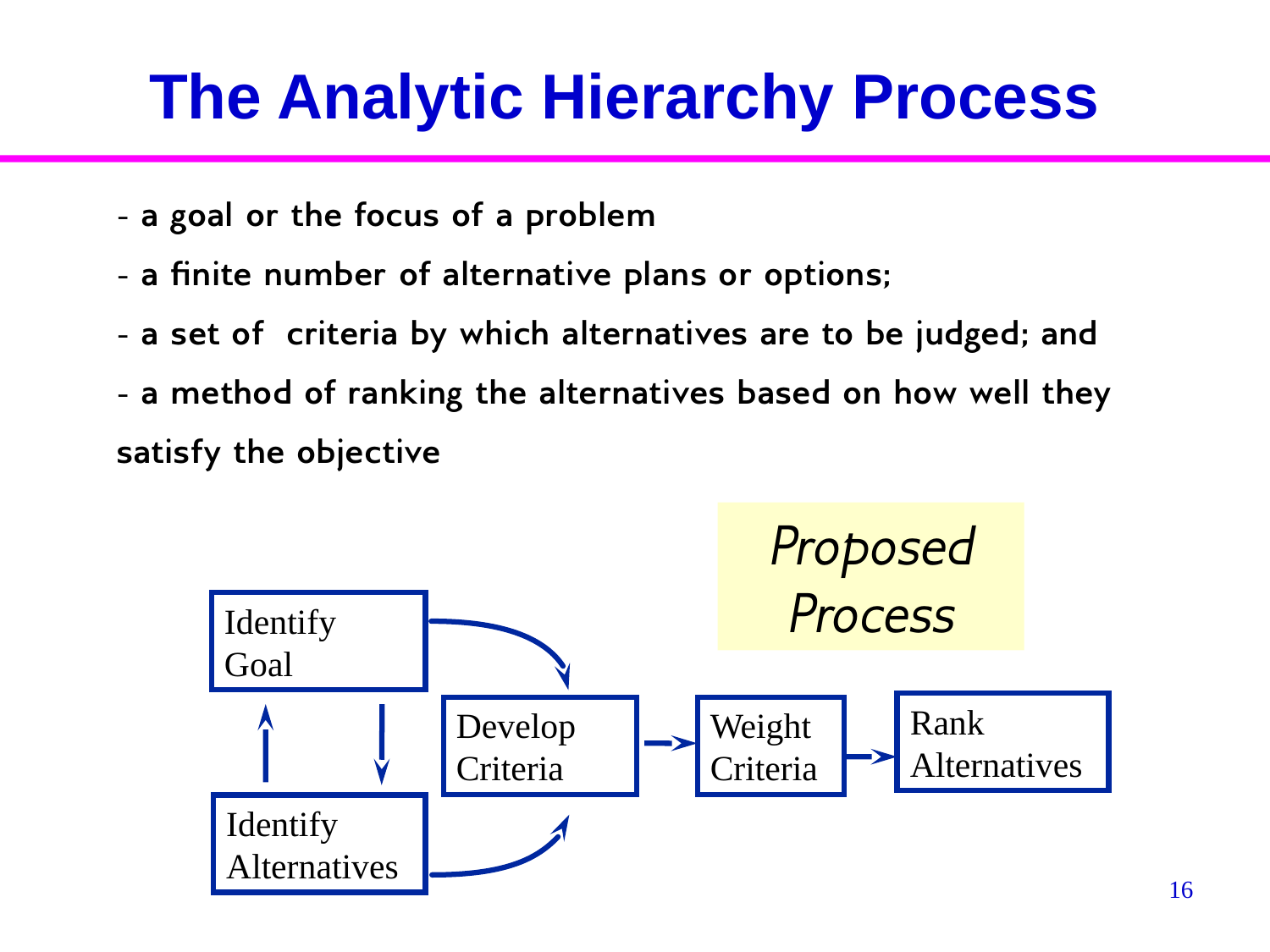

The Analytic Hierarchy Process
- a goal or the focus of a problem
- a finite number of alternative plans or options;
- a set of  criteria by which alternatives are to be judged; and
- a method of ranking the alternatives based on how well they satisfy the objective

Proposed Process
Identify
Goal

Rank
Alternatives
Develop
Criteria
Weight
Criteria

Identify
Alternatives

16